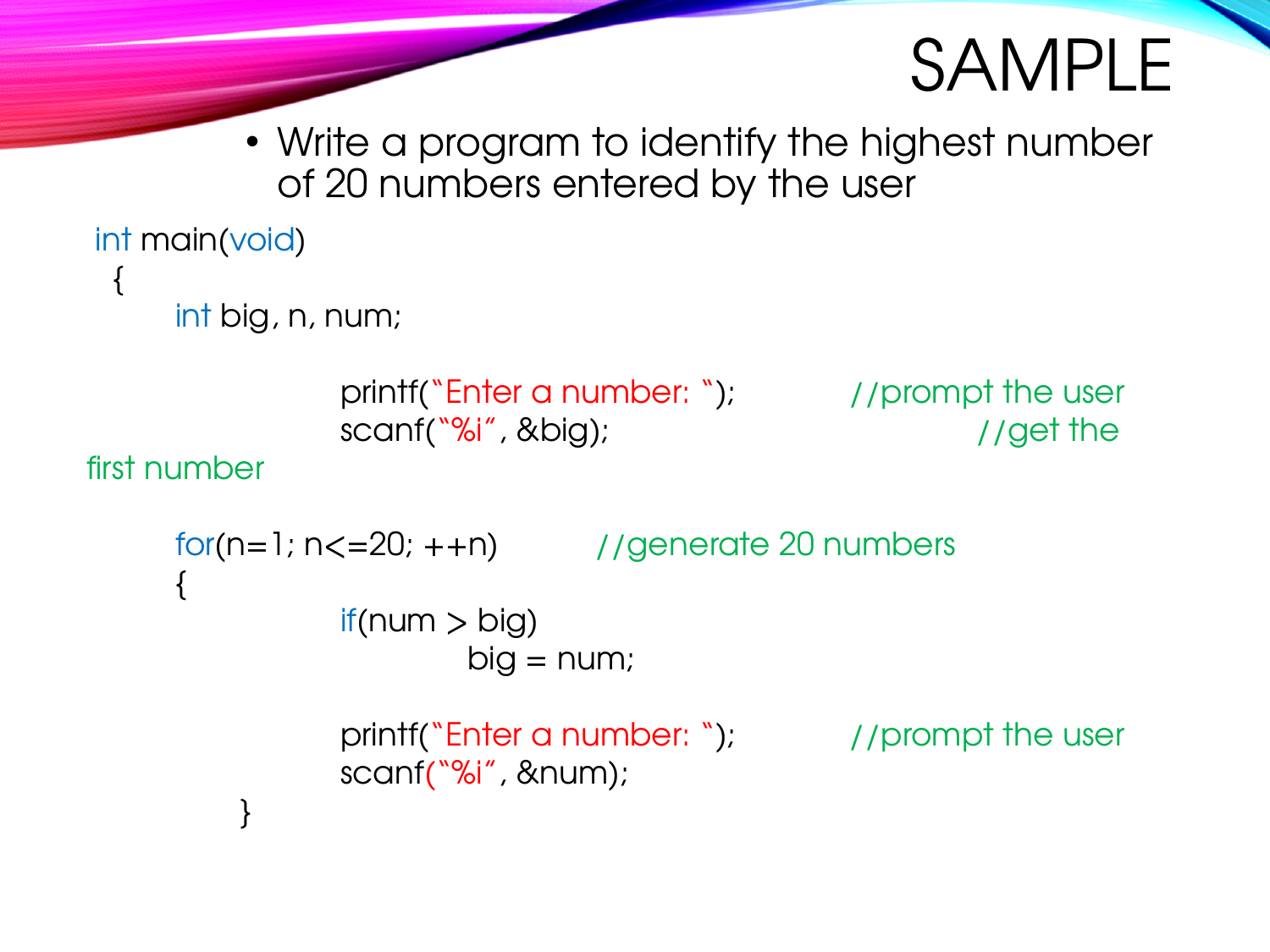

# Sample
Write a program to identify the highest number of 20 numbers entered by the user
 int main(void)
   {
          int big, n, num;

		printf(“Enter a number: “);	//prompt the user
		scanf(“%i”, &big);			//get the first number

          for(n=1; n<=20; ++n)	//generate 20 numbers
          {
		if(num > big)
			big = num;

		printf(“Enter a number: “);	//prompt the user
		scanf(“%i”, &num);
	   }